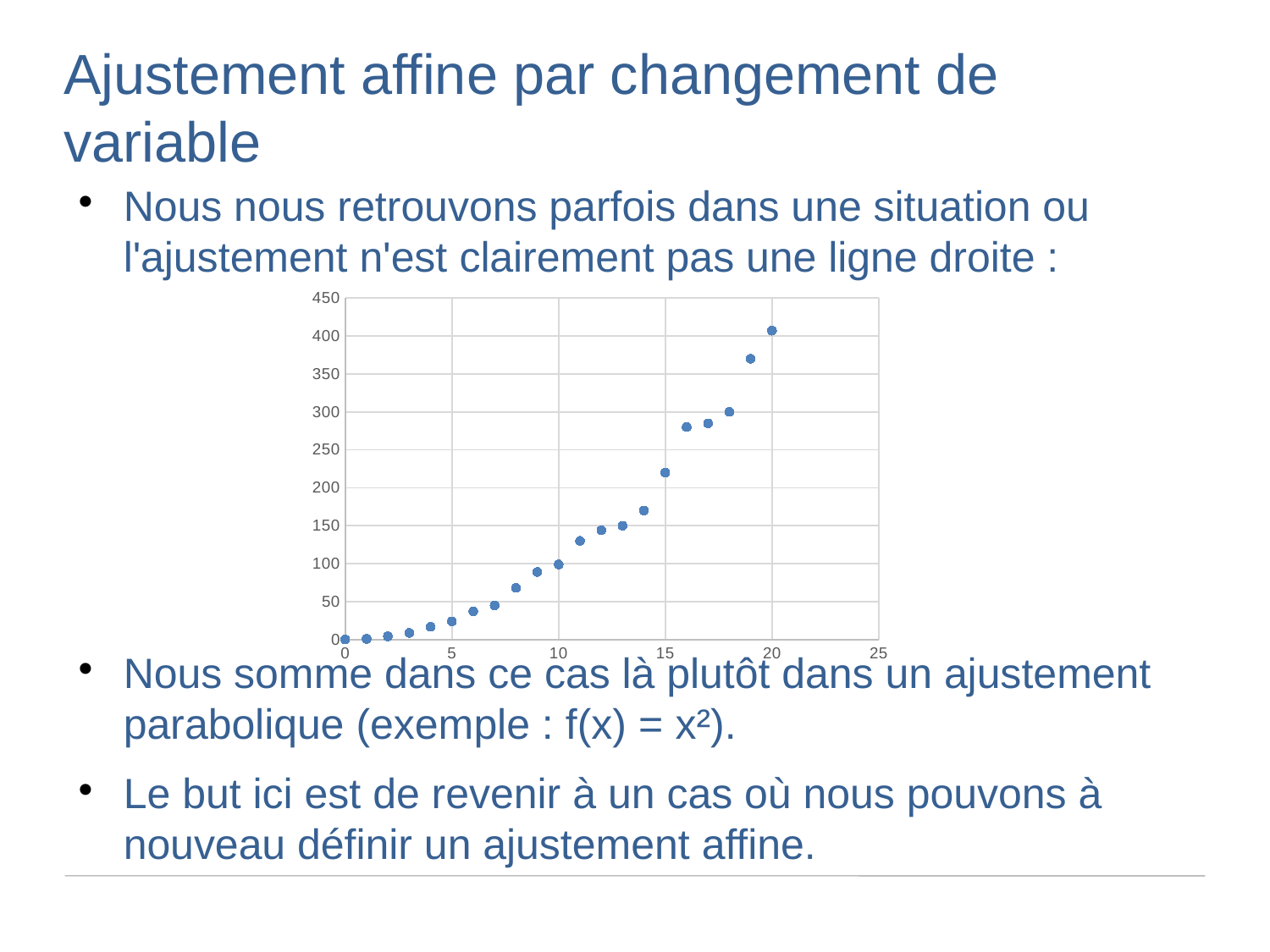

Ajustement affine par changement de  variable
Nous nous retrouvons parfois dans une situation ou l'ajustement n'est clairement pas une ligne droite :

Nous somme dans ce cas là plutôt dans un ajustement parabolique (exemple : f(x) = x²).
Le but ici est de revenir à un cas où nous pouvons à nouveau définir un ajustement affine.

### Chart

| Category | Km |
|---|---|